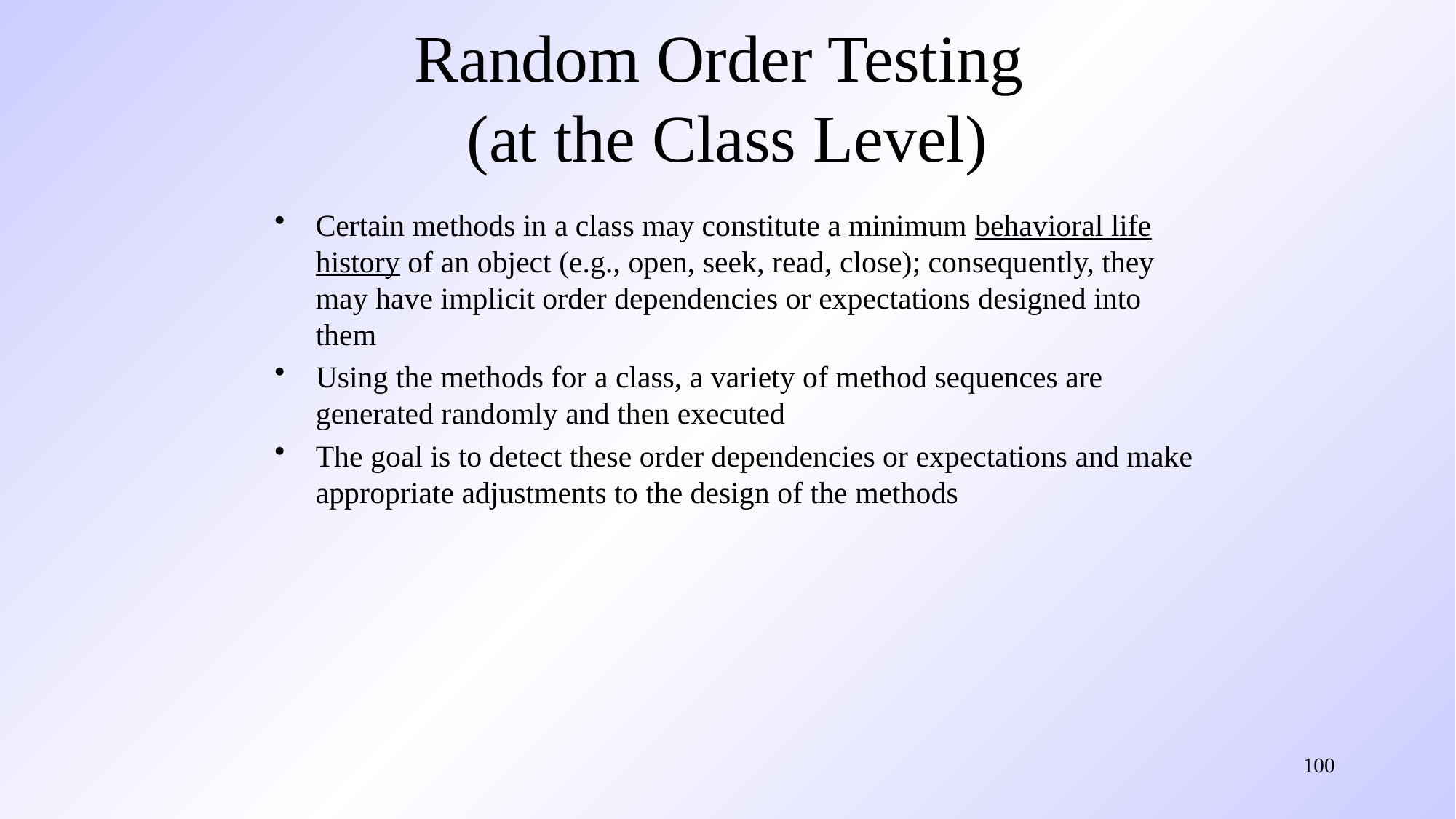

# Random Order Testing (at the Class Level)
Certain methods in a class may constitute a minimum behavioral life history of an object (e.g., open, seek, read, close); consequently, they may have implicit order dependencies or expectations designed into them
Using the methods for a class, a variety of method sequences are generated randomly and then executed
The goal is to detect these order dependencies or expectations and make appropriate adjustments to the design of the methods

100